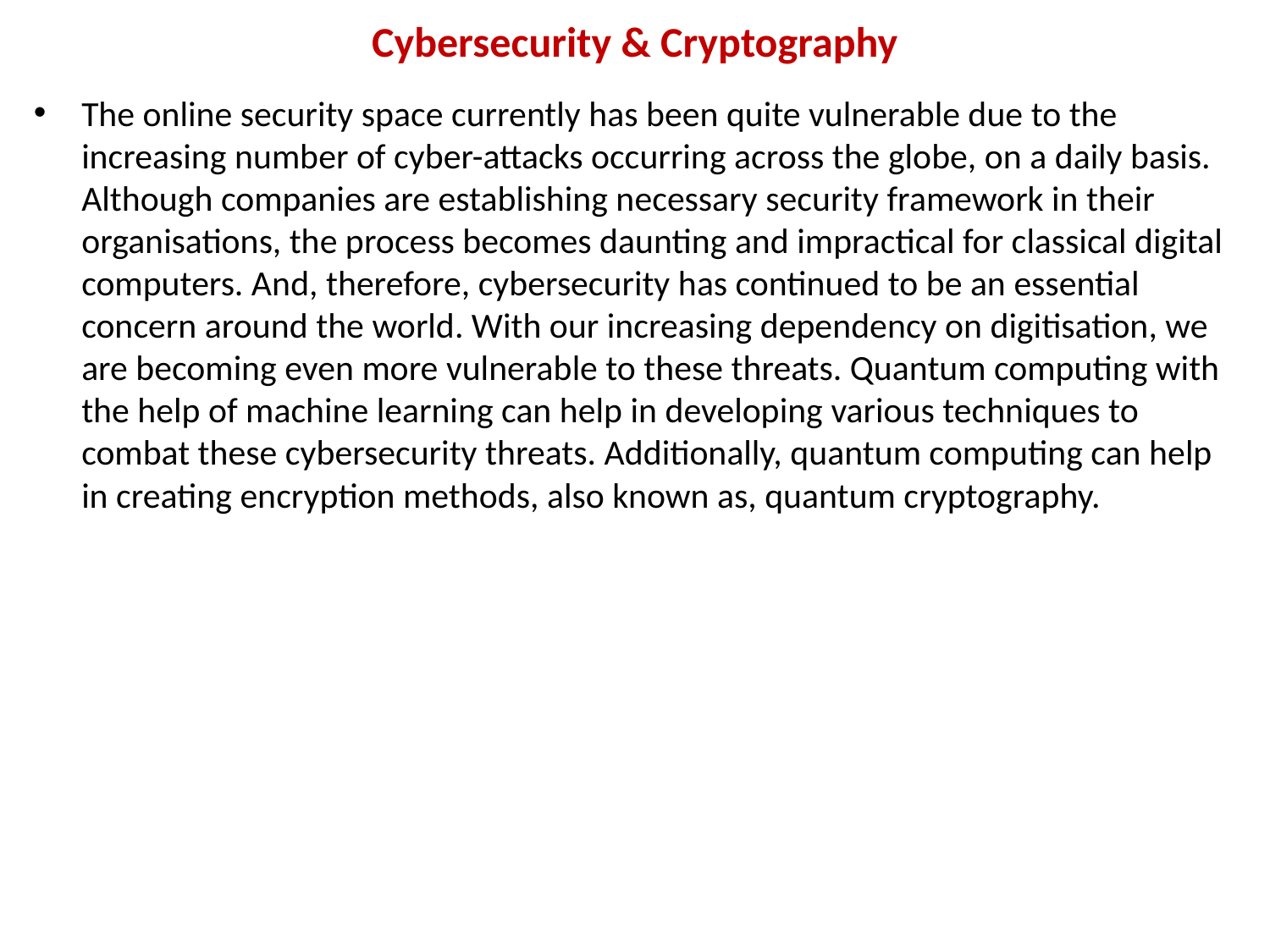

# Cybersecurity & Cryptography
The online security space currently has been quite vulnerable due to the increasing number of cyber-attacks occurring across the globe, on a daily basis. Although companies are establishing necessary security framework in their organisations, the process becomes daunting and impractical for classical digital computers. And, therefore, cybersecurity has continued to be an essential concern around the world. With our increasing dependency on digitisation, we are becoming even more vulnerable to these threats. Quantum computing with the help of machine learning can help in developing various techniques to combat these cybersecurity threats. Additionally, quantum computing can help in creating encryption methods, also known as, quantum cryptography.